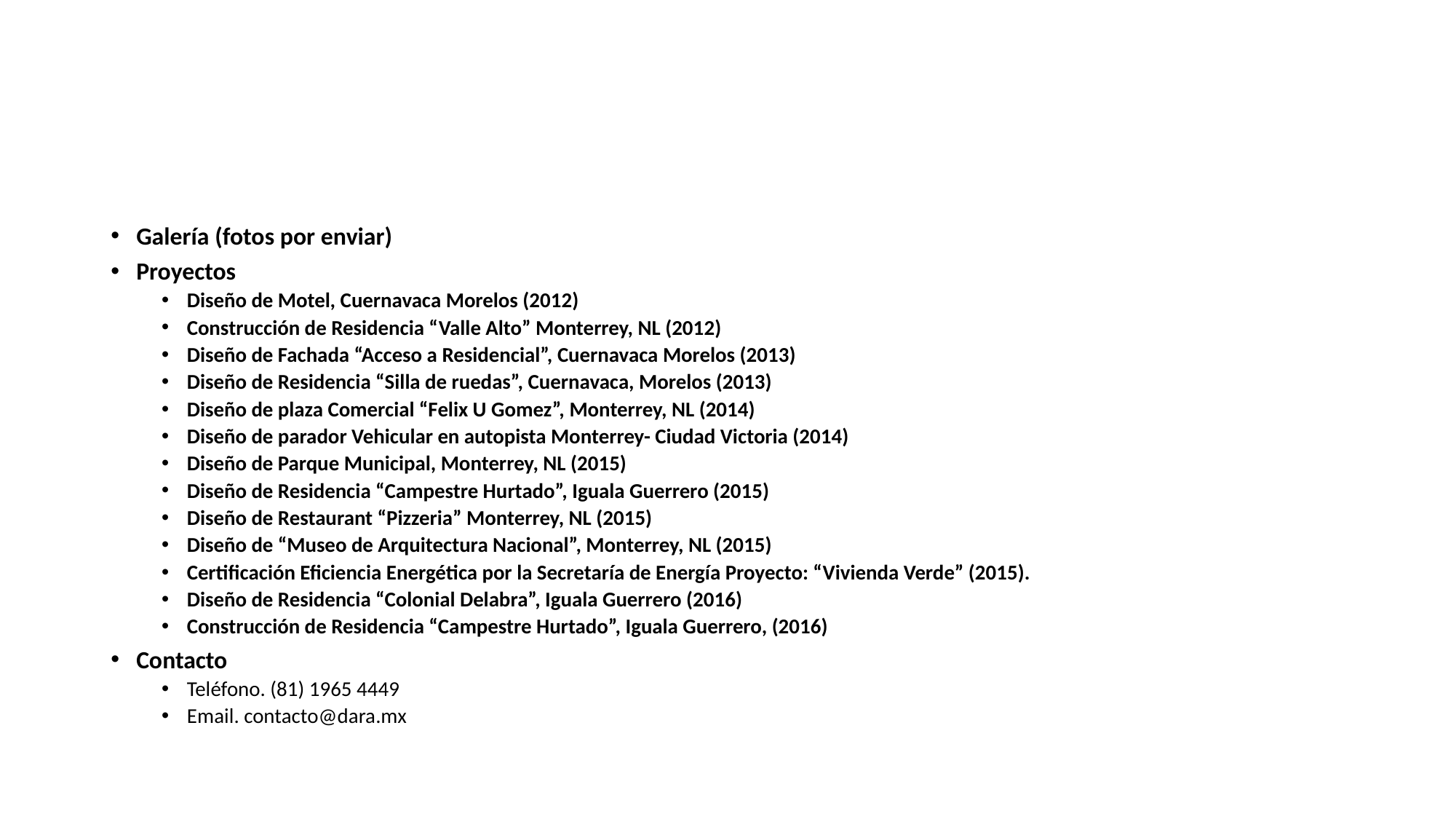

#
Galería (fotos por enviar)
Proyectos
Diseño de Motel, Cuernavaca Morelos (2012)
Construcción de Residencia “Valle Alto” Monterrey, NL (2012)
Diseño de Fachada “Acceso a Residencial”, Cuernavaca Morelos (2013)
Diseño de Residencia “Silla de ruedas”, Cuernavaca, Morelos (2013)
Diseño de plaza Comercial “Felix U Gomez”, Monterrey, NL (2014)
Diseño de parador Vehicular en autopista Monterrey- Ciudad Victoria (2014)
Diseño de Parque Municipal, Monterrey, NL (2015)
Diseño de Residencia “Campestre Hurtado”, Iguala Guerrero (2015)
Diseño de Restaurant “Pizzeria” Monterrey, NL (2015)
Diseño de “Museo de Arquitectura Nacional”, Monterrey, NL (2015)
Certificación Eficiencia Energética por la Secretaría de Energía Proyecto: “Vivienda Verde” (2015).
Diseño de Residencia “Colonial Delabra”, Iguala Guerrero (2016)
Construcción de Residencia “Campestre Hurtado”, Iguala Guerrero, (2016)
Contacto
Teléfono. (81) 1965 4449
Email. contacto@dara.mx